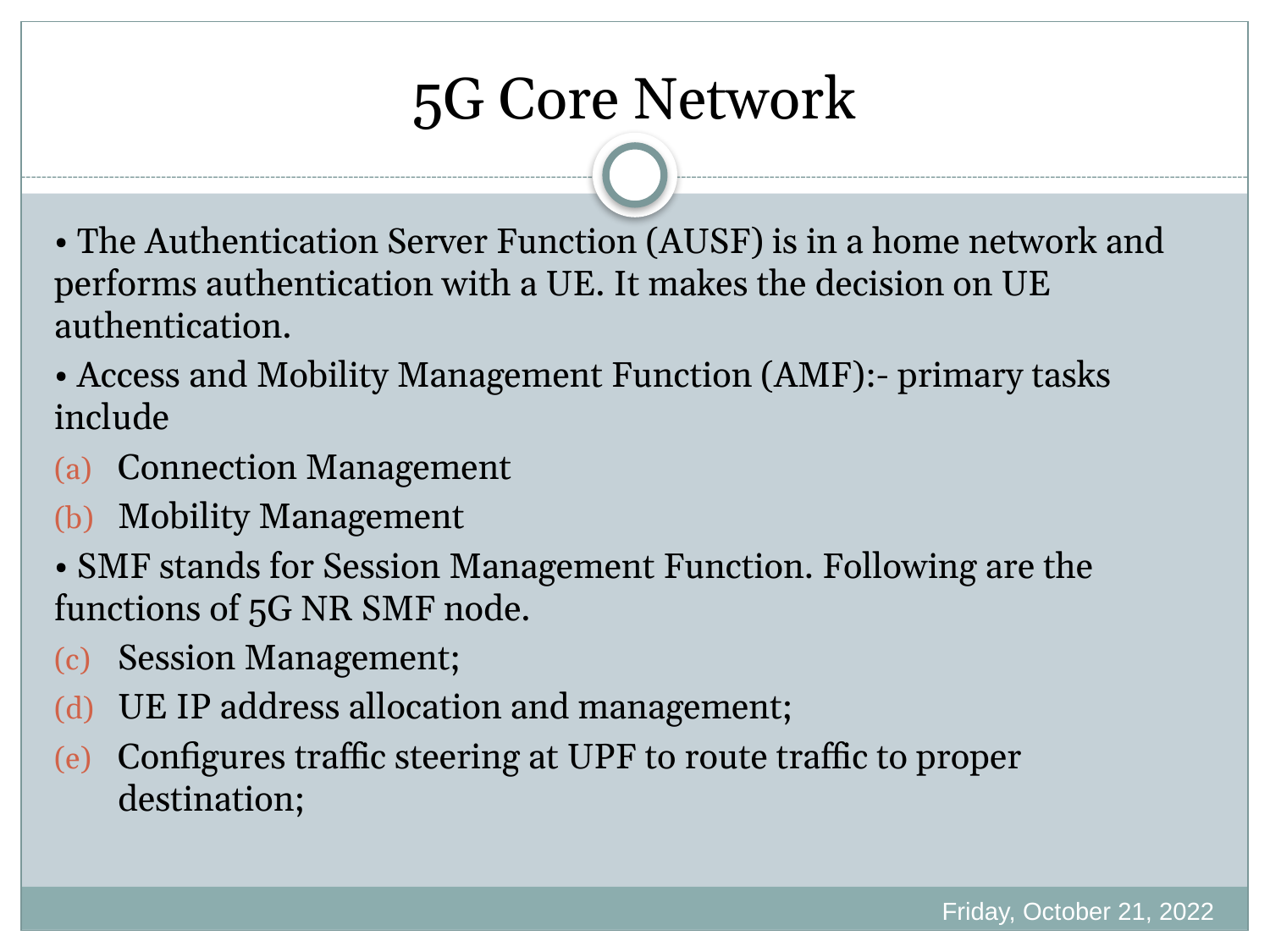

# 5G Core Network
• The Authentication Server Function (AUSF) is in a home network and performs authentication with a UE. It makes the decision on UE authentication.
• Access and Mobility Management Function (AMF):- primary tasks include
Connection Management
Mobility Management
• SMF stands for Session Management Function. Following are the functions of 5G NR SMF node.
Session Management;
UE IP address allocation and management;
Configures traffic steering at UPF to route traffic to proper destination;
Friday, October 21, 2022